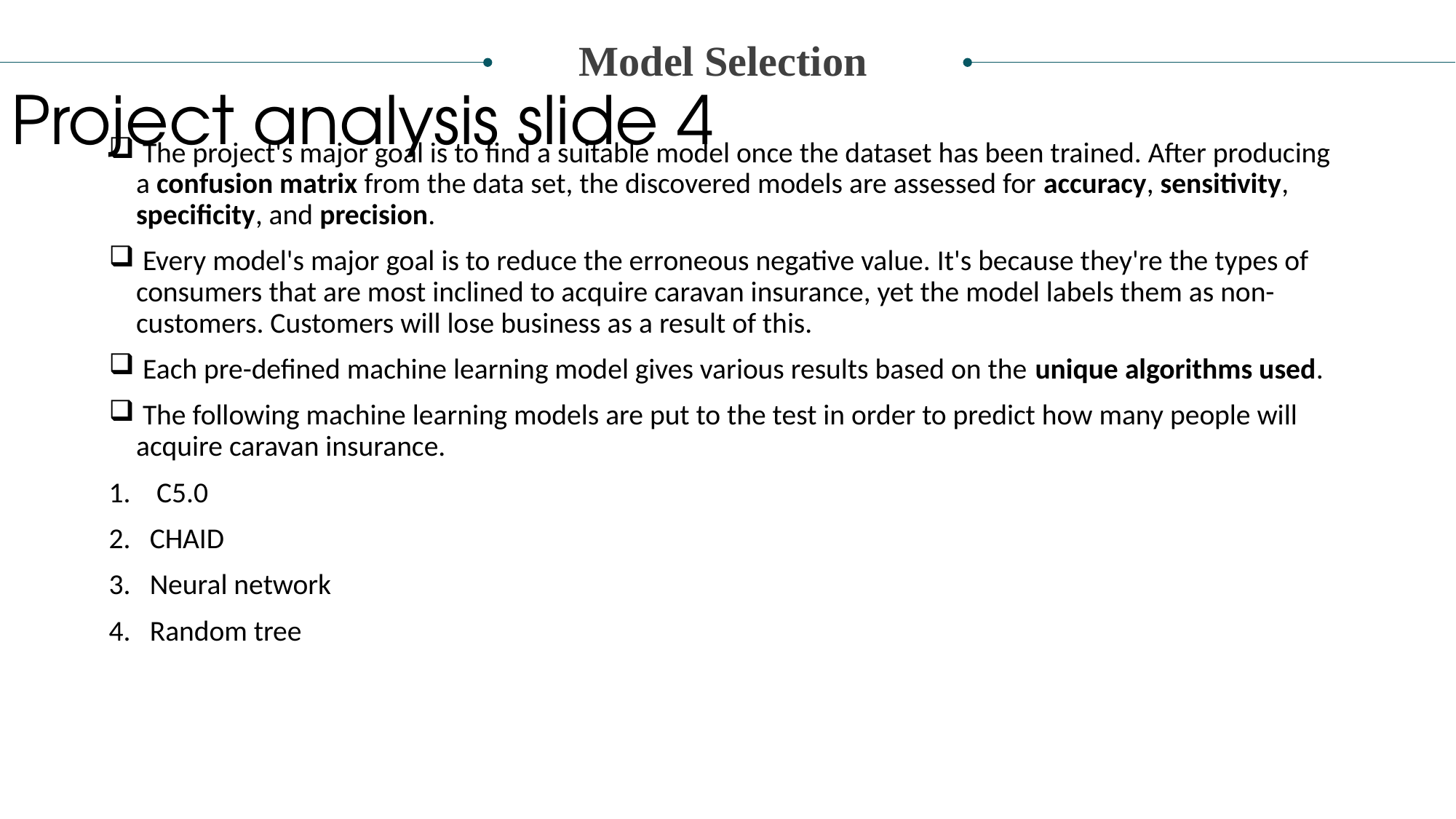

Model Selection
Project analysis slide 4
 The project's major goal is to find a suitable model once the dataset has been trained. After producing a confusion matrix from the data set, the discovered models are assessed for accuracy, sensitivity, specificity, and precision.
 Every model's major goal is to reduce the erroneous negative value. It's because they're the types of consumers that are most inclined to acquire caravan insurance, yet the model labels them as non-customers. Customers will lose business as a result of this.
 Each pre-defined machine learning model gives various results based on the unique algorithms used.
 The following machine learning models are put to the test in order to predict how many people will acquire caravan insurance.
 C5.0
CHAID
Neural network
Random tree